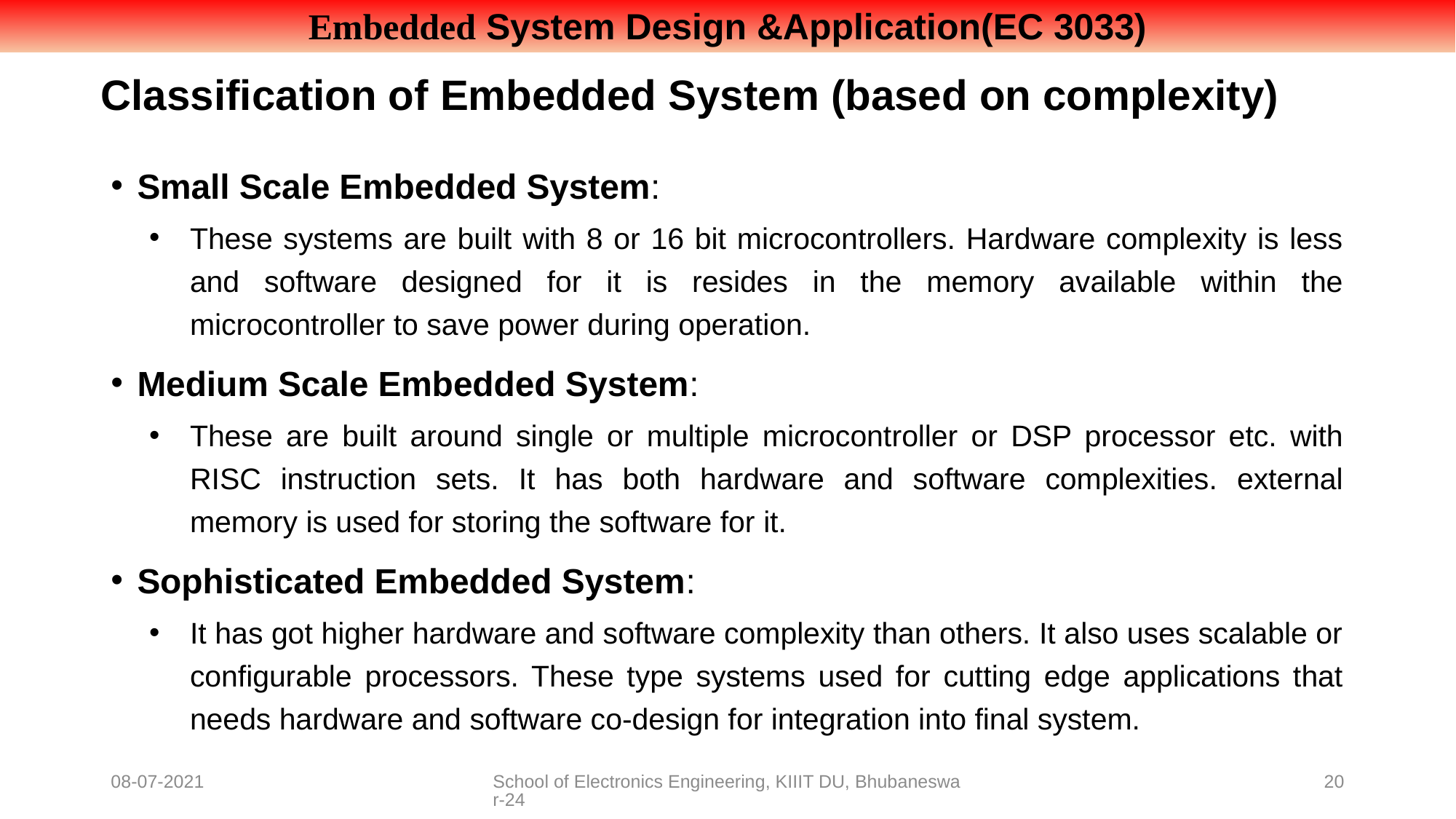

# Classification of Embedded System (based on complexity)
Small Scale Embedded System:
These systems are built with 8 or 16 bit microcontrollers. Hardware complexity is less and software designed for it is resides in the memory available within the microcontroller to save power during operation.
Medium Scale Embedded System:
These are built around single or multiple microcontroller or DSP processor etc. with RISC instruction sets. It has both hardware and software complexities. external memory is used for storing the software for it.
Sophisticated Embedded System:
It has got higher hardware and software complexity than others. It also uses scalable or configurable processors. These type systems used for cutting edge applications that needs hardware and software co-design for integration into final system.

08-07-2021
School of Electronics Engineering, KIIIT DU, Bhubaneswar-24
20